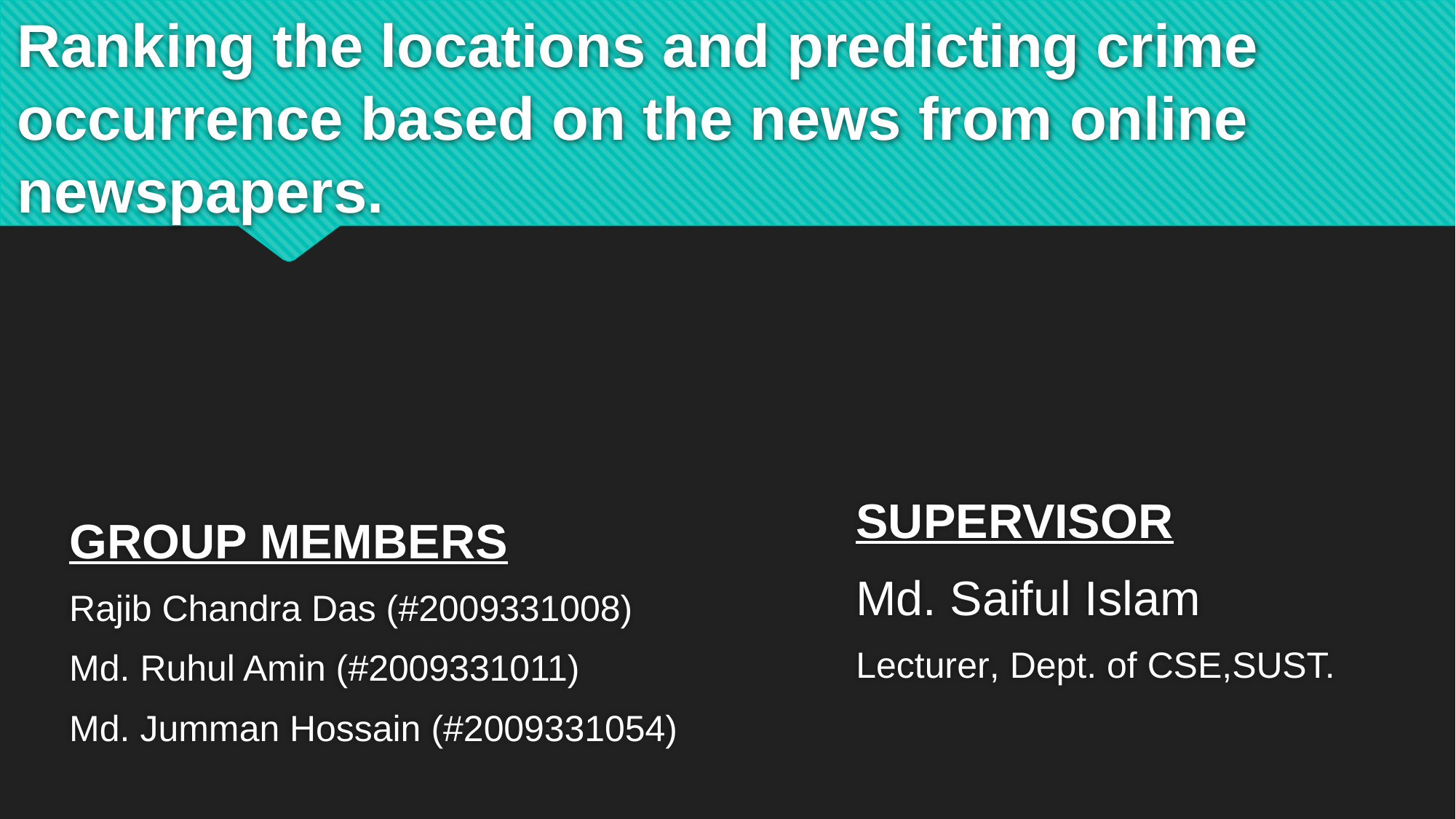

# Ranking the locations and predicting crime occurrence based on the news from online newspapers.
GROUP MEMBERS
Rajib Chandra Das (#2009331008)
Md. Ruhul Amin (#2009331011)
Md. Jumman Hossain (#2009331054)
SUPERVISOR
Md. Saiful Islam
Lecturer, Dept. of CSE,SUST.